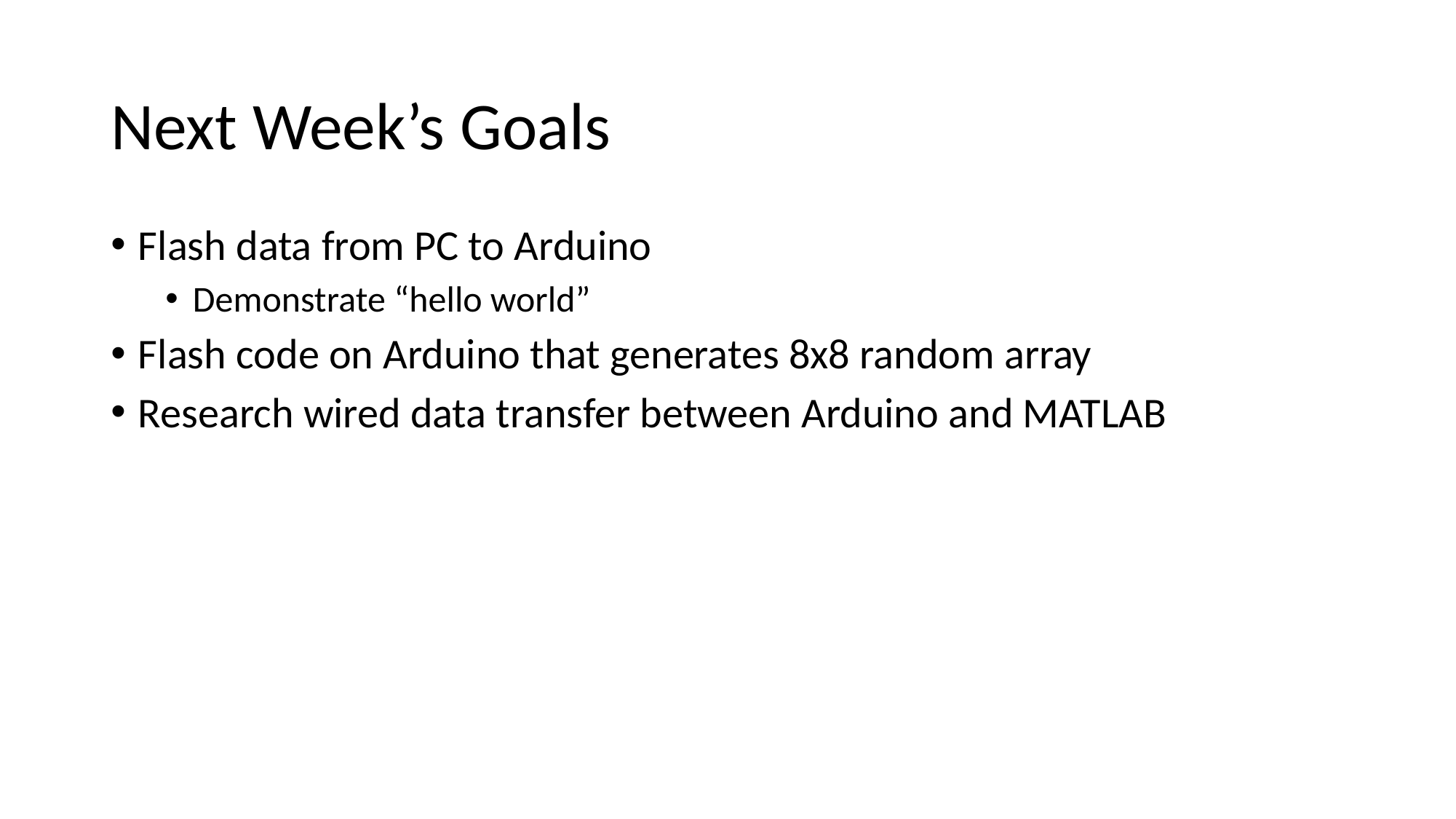

# Next Week’s Goals
Flash data from PC to Arduino
Demonstrate “hello world”
Flash code on Arduino that generates 8x8 random array
Research wired data transfer between Arduino and MATLAB